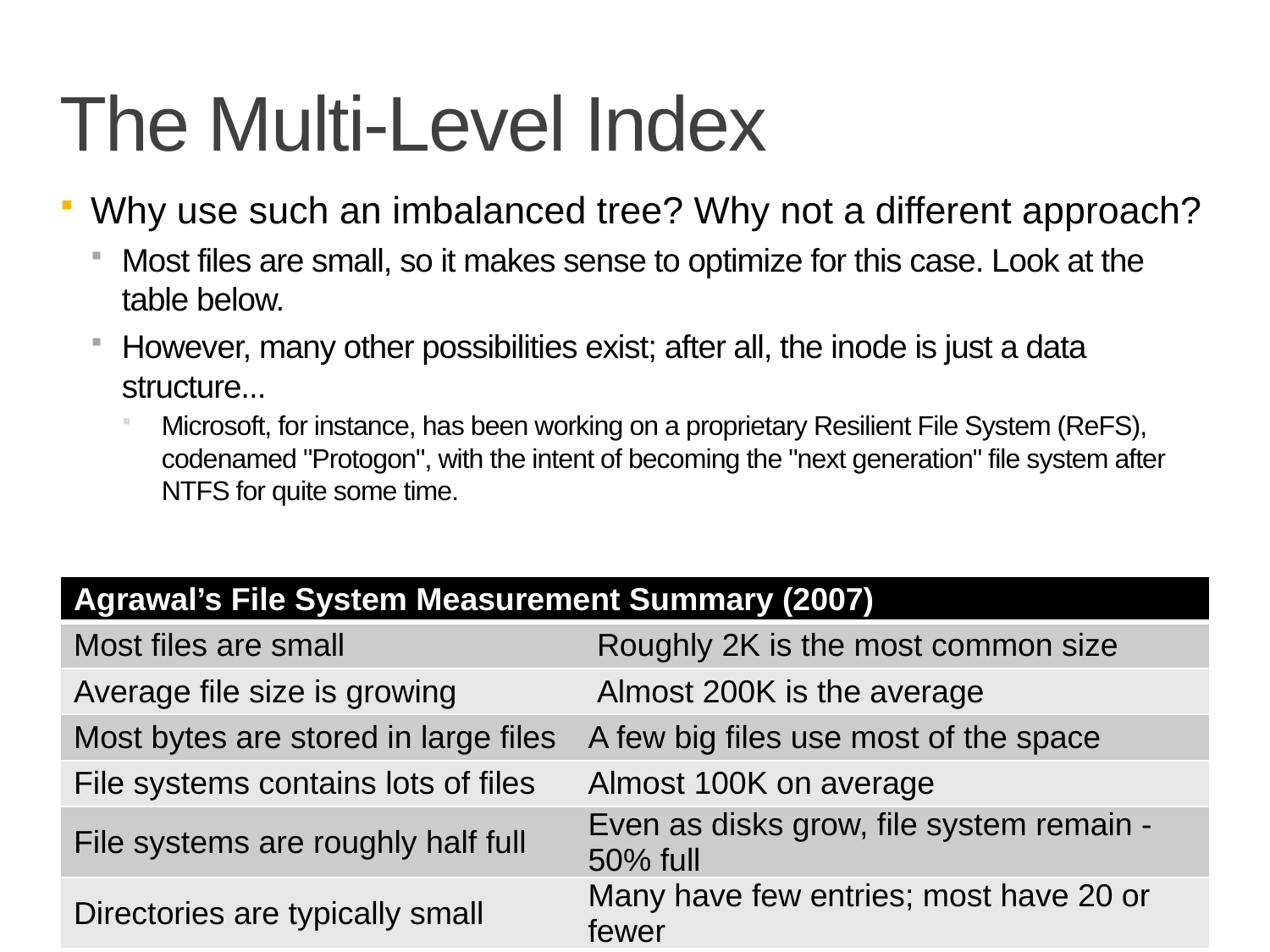

# The Multi-Level Index
Why use such an imbalanced tree? Why not a different approach?
Most files are small, so it makes sense to optimize for this case. Look at the table below.
However, many other possibilities exist; after all, the inode is just a data structure...
Microsoft, for instance, has been working on a proprietary Resilient File System (ReFS), codenamed "Protogon", with the intent of becoming the "next generation" file system after NTFS for quite some time.
| Agrawal’s File System Measurement Summary (2007) |  |
| --- | --- |
| Most files are small | Roughly 2K is the most common size |
| Average file size is growing | Almost 200K is the average |
| Most bytes are stored in large files | A few big files use most of the space |
| File systems contains lots of files | Almost 100K on average |
| File systems are roughly half full | Even as disks grow, file system remain -50% full |
| Directories are typically small | Many have few entries; most have 20 or fewer |